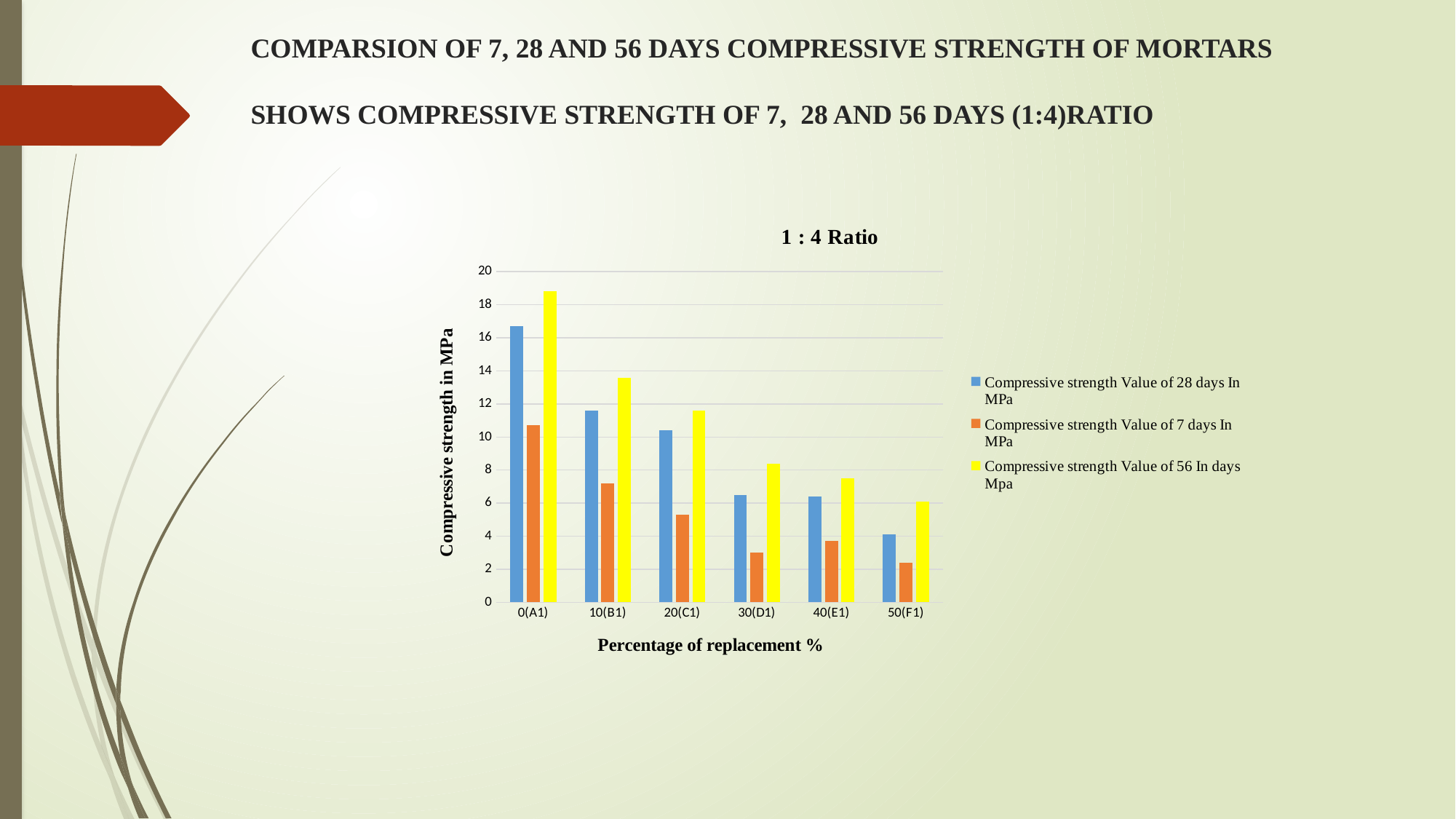

# COMPARSION OF 7, 28 AND 56 DAYS COMPRESSIVE STRENGTH OF MORTARS SHOWS COMPRESSIVE STRENGTH OF 7,  28 AND 56 DAYS (1:4)RATIO

### Chart: 1 : 4 Ratio

| Category | Compressive strength Value of 28 days In MPa | Compressive strength Value of 7 days In MPa | Compressive strength Value of 56 In days Mpa |
|---|---|---|---|
| 0(A1) | 16.7 | 10.7 | 18.8 |
| 10(B1) | 11.6 | 7.2 | 13.6 |
| 20(C1) | 10.4 | 5.3 | 11.6 |
| 30(D1) | 6.5 | 3.0 | 8.4 |
| 40(E1) | 6.4 | 3.7 | 7.5 |
| 50(F1) | 4.1 | 2.4 | 6.1 |